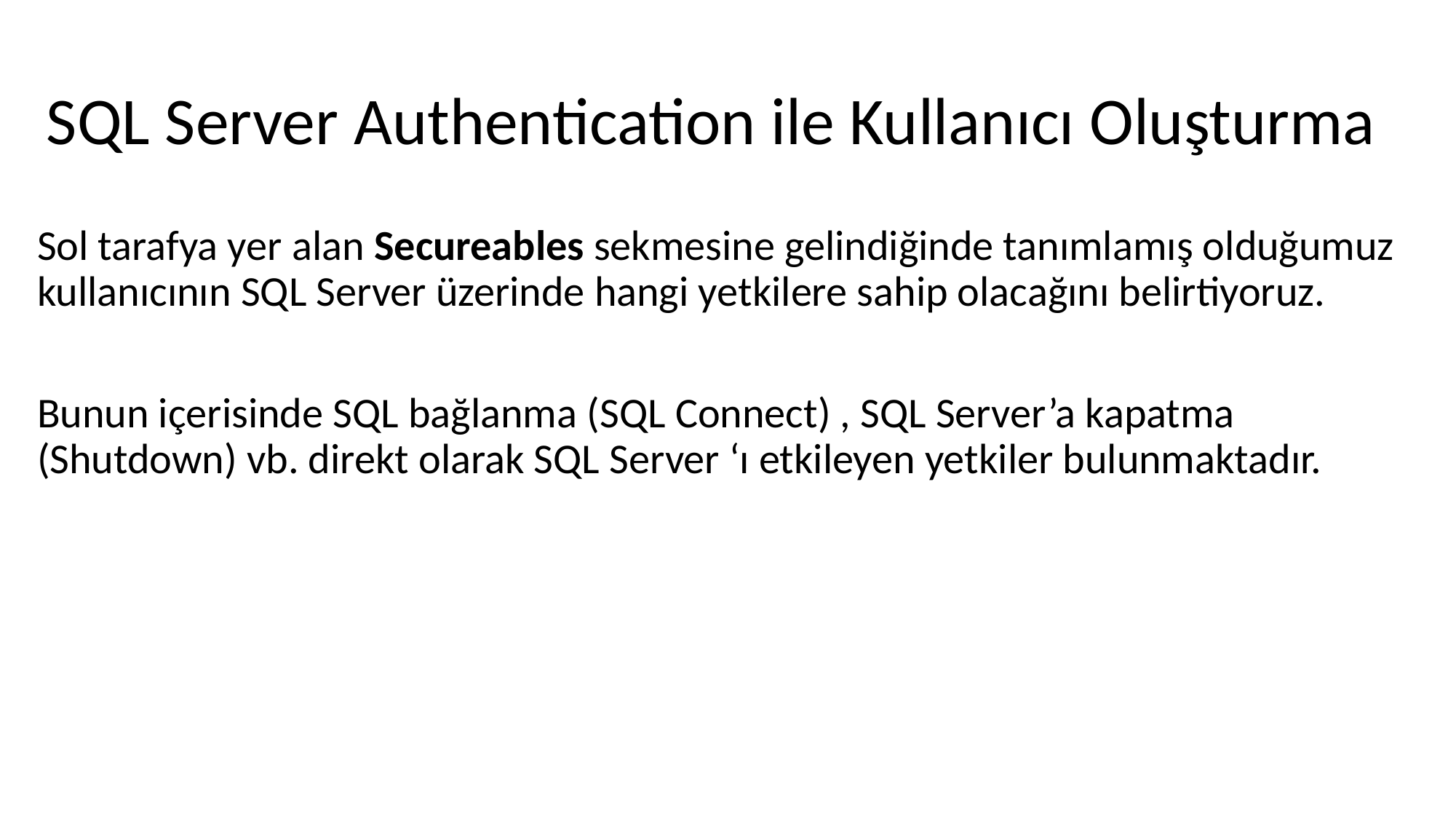

# SQL Server Authentication ile Kullanıcı Oluşturma
Sol tarafya yer alan Secureables sekmesine gelindiğinde tanımlamış olduğumuz kullanıcının SQL Server üzerinde hangi yetkilere sahip olacağını belirtiyoruz.

Bunun içerisinde SQL bağlanma (SQL Connect) , SQL Server’a kapatma (Shutdown) vb. direkt olarak SQL Server ‘ı etkileyen yetkiler bulunmaktadır.